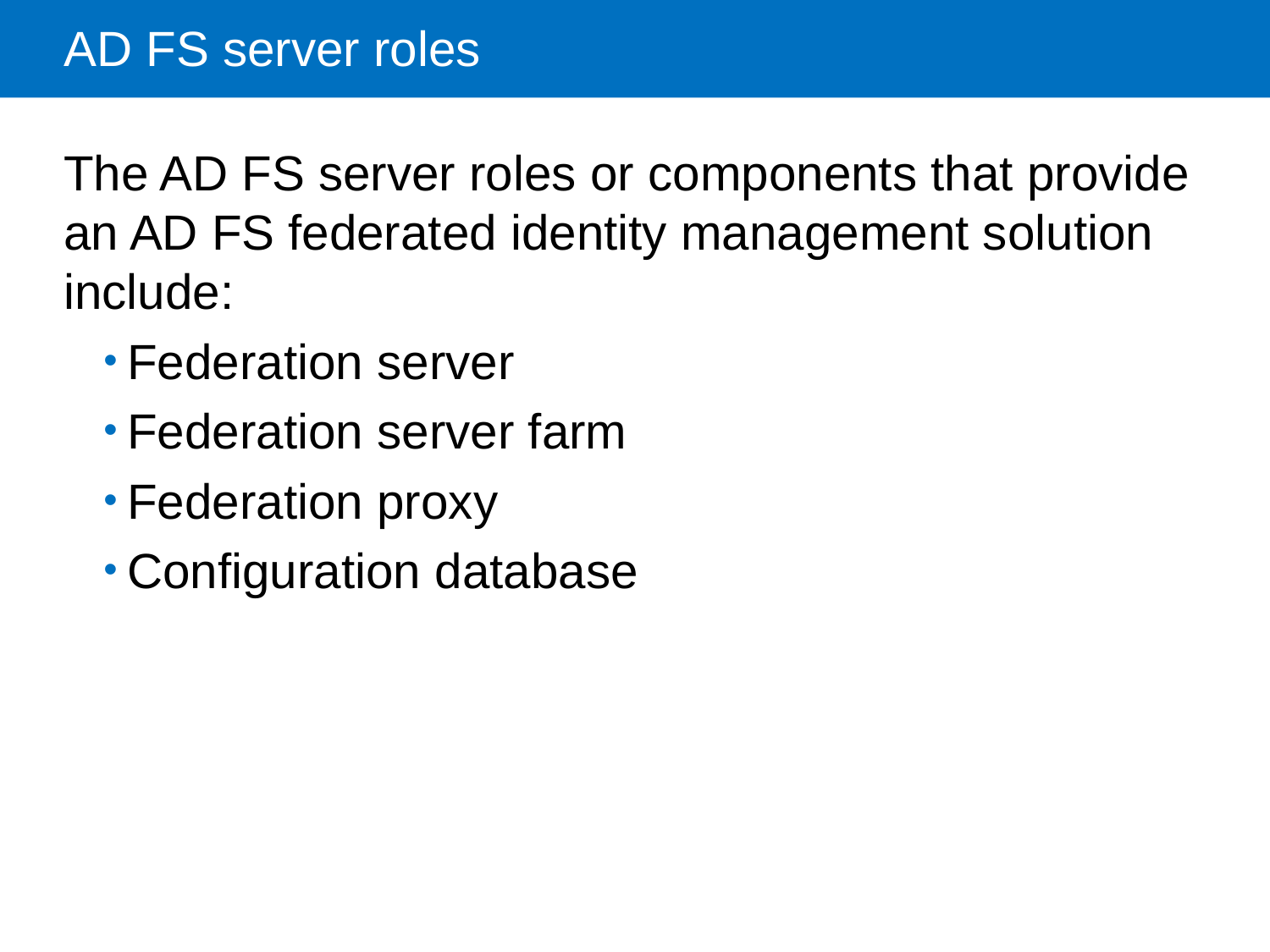

# AD FS server roles
The AD FS server roles or components that provide an AD FS federated identity management solution include:
Federation server
Federation server farm
Federation proxy
Configuration database